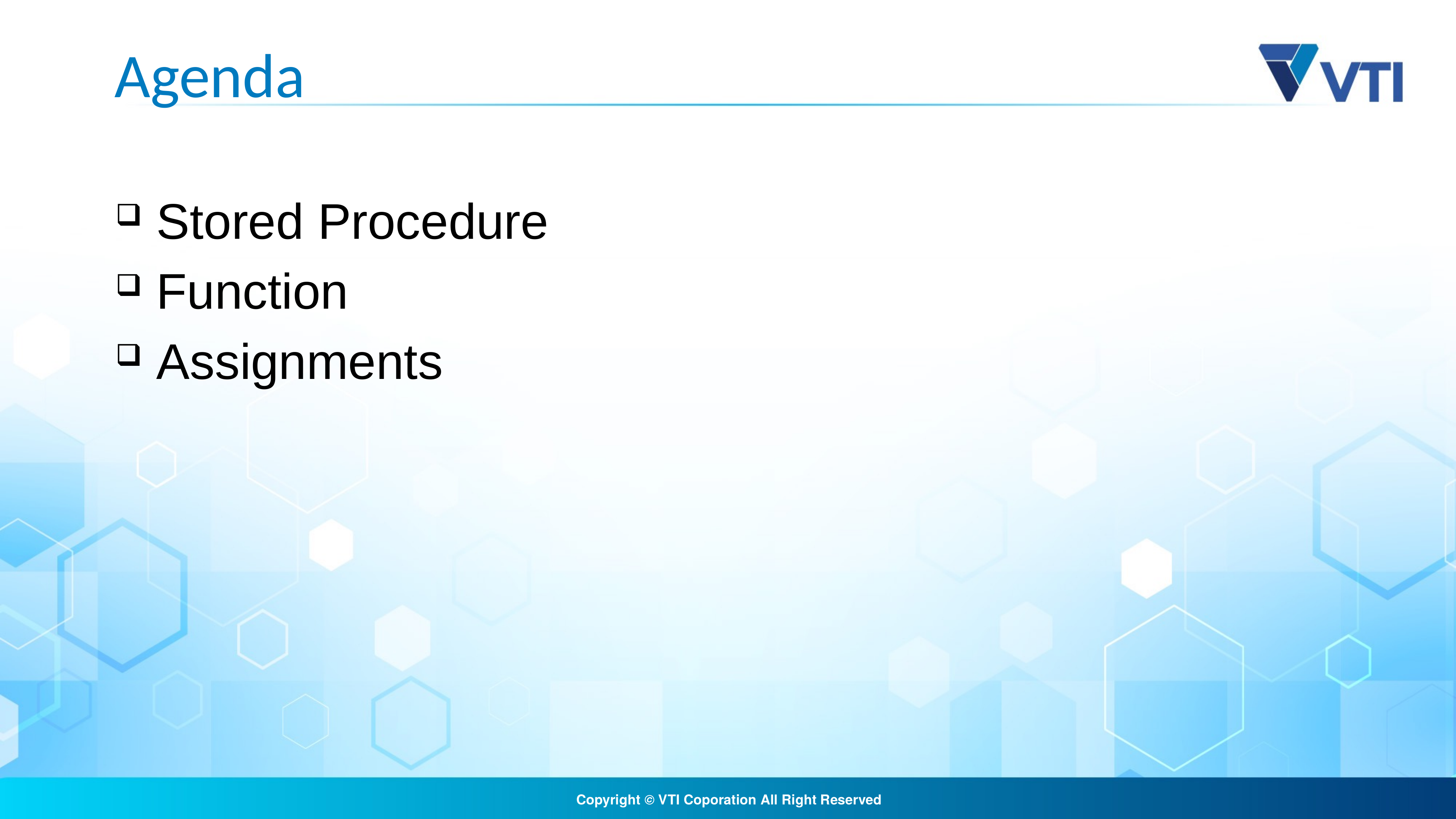

# Agenda
 Stored Procedure
 Function
 Assignments
Copyright © VTI Coporation All Right Reserved